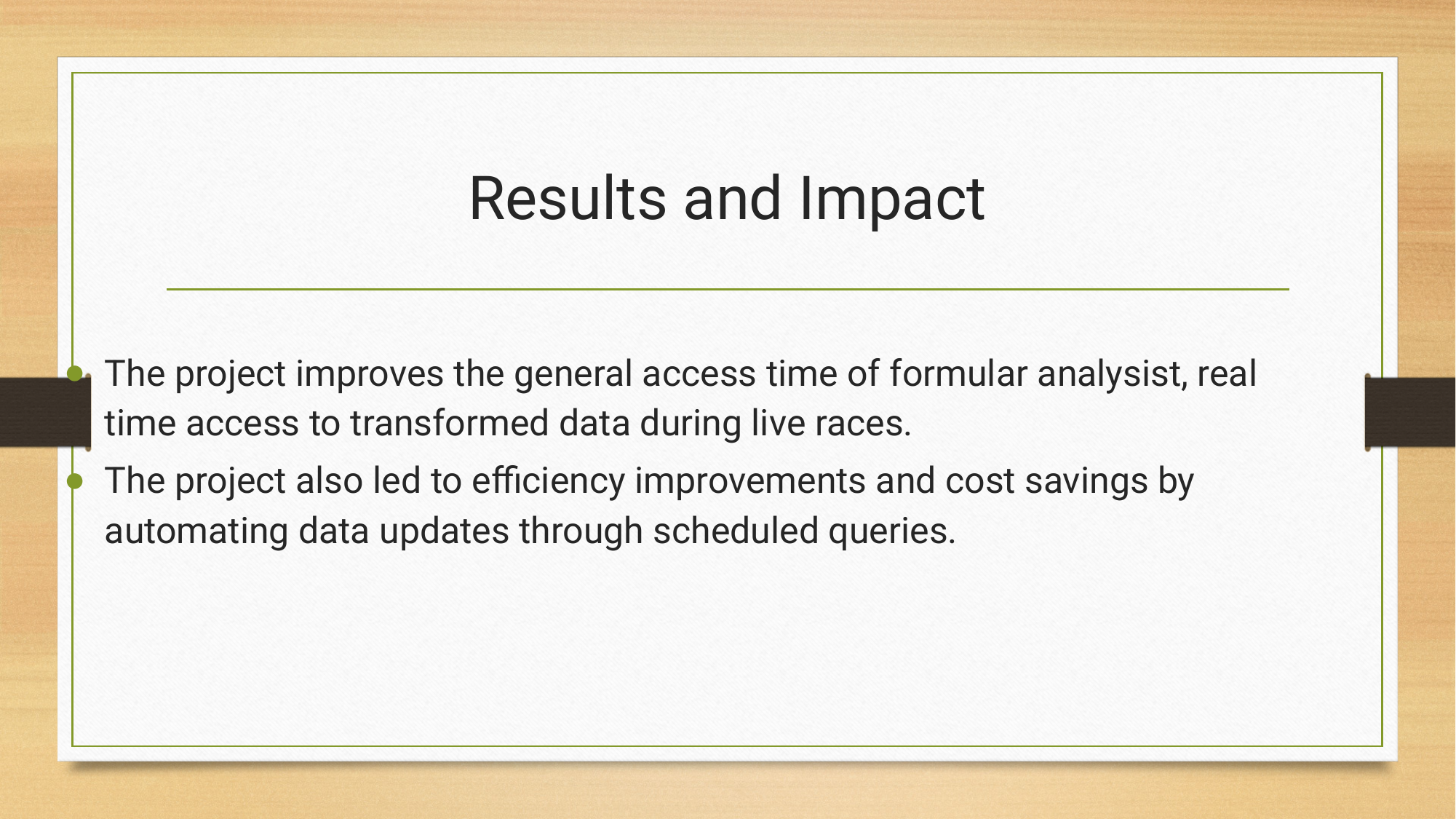

# Results and Impact

The project improves the general access time of formular analysist, real time access to transformed data during live races.
The project also led to efficiency improvements and cost savings by automating data updates through scheduled queries.